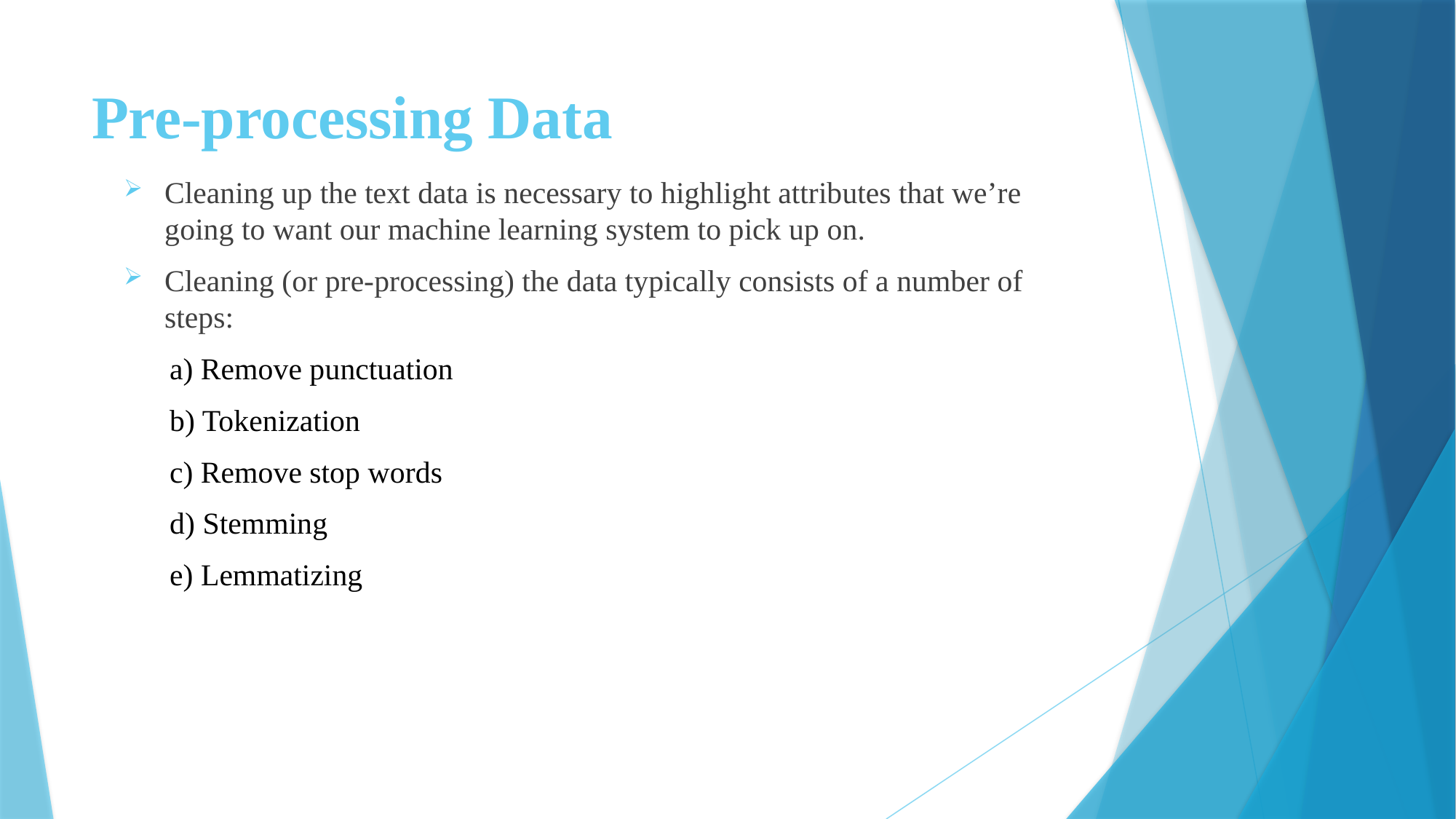

# Pre-processing Data
Cleaning up the text data is necessary to highlight attributes that we’re going to want our machine learning system to pick up on.
Cleaning (or pre-processing) the data typically consists of a number of steps:
      a) Remove punctuation
      b) Tokenization
      c) Remove stop words
      d) Stemming
      e) Lemmatizing